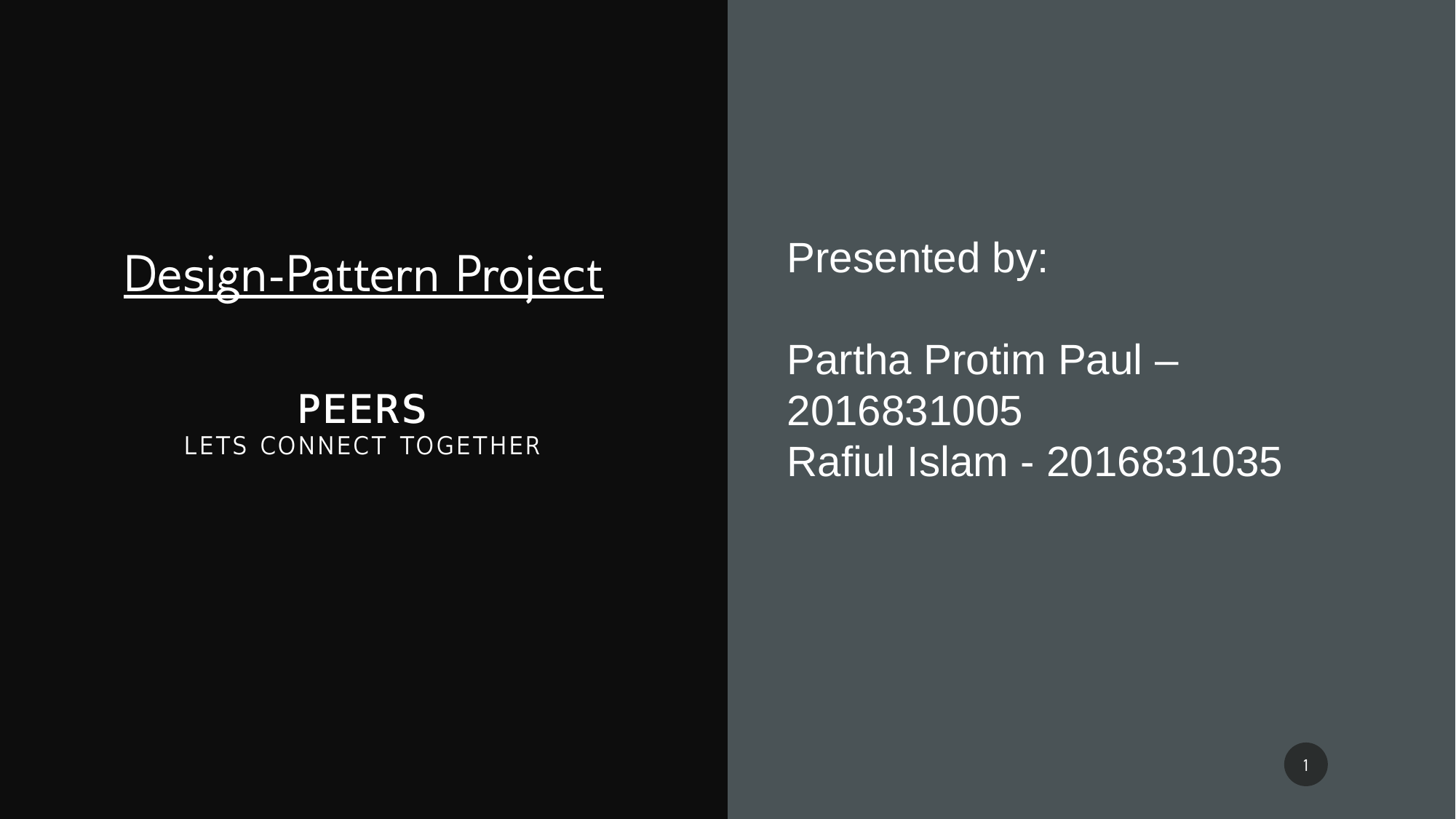

# Design-Pattern Project Peers Lets connect together
Presented by:

Partha Protim Paul – 2016831005
Rafiul Islam - 2016831035
1